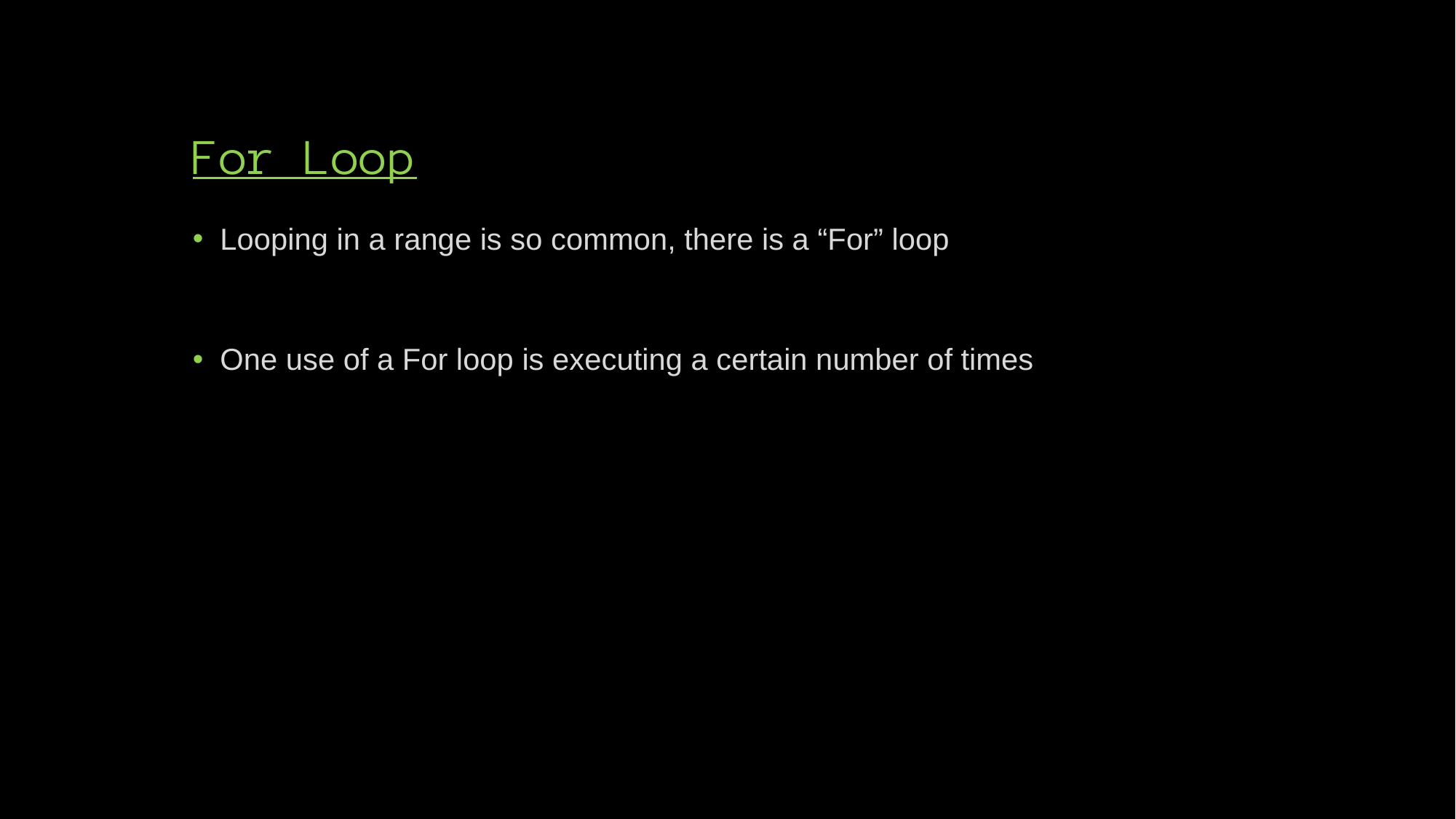

# For Loop
Looping in a range is so common, there is a “For” loop

One use of a For loop is executing a certain number of times